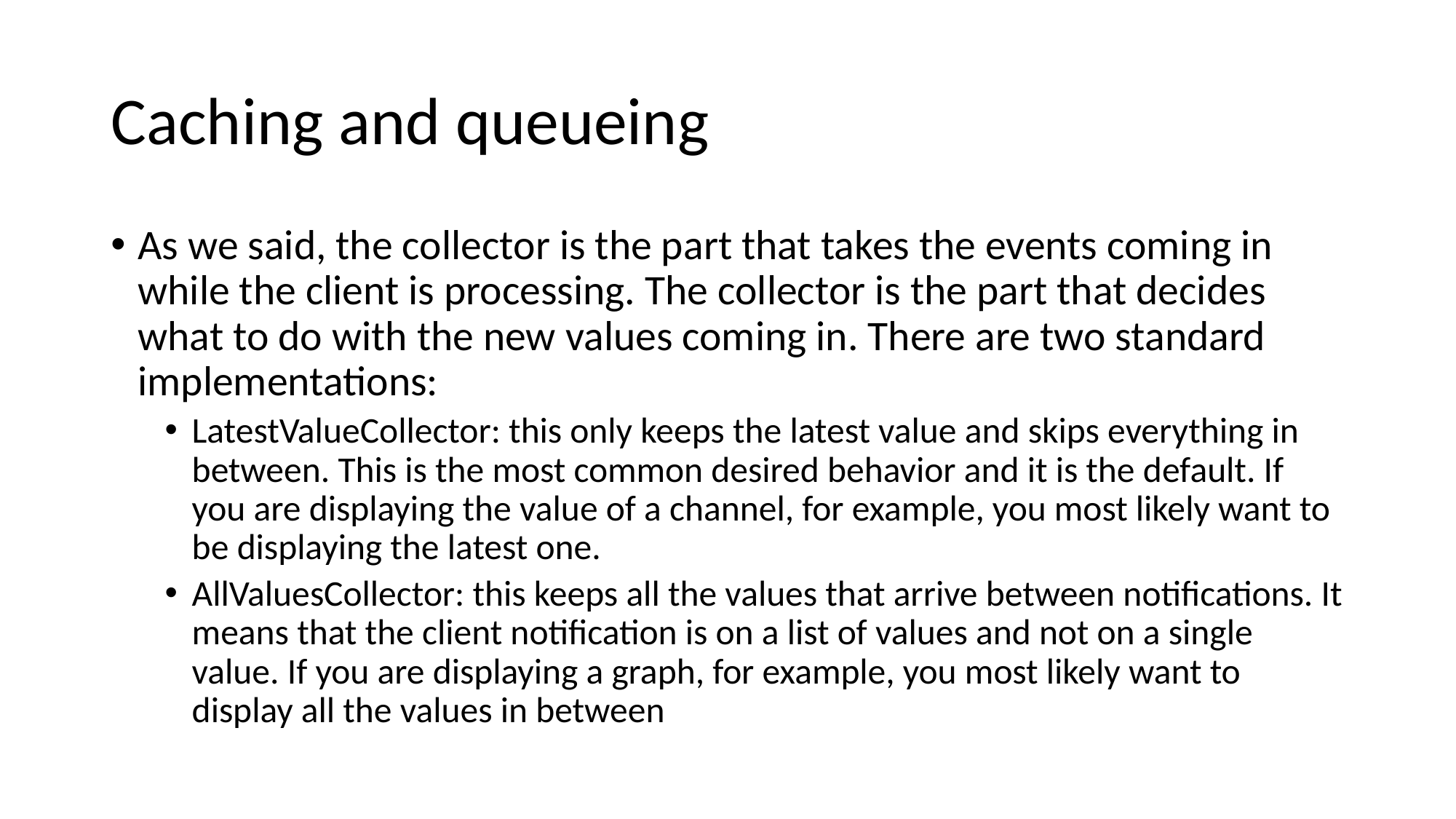

# Caching and queueing
As we said, the collector is the part that takes the events coming in while the client is processing. The collector is the part that decides what to do with the new values coming in. There are two standard implementations:
LatestValueCollector: this only keeps the latest value and skips everything in between. This is the most common desired behavior and it is the default. If you are displaying the value of a channel, for example, you most likely want to be displaying the latest one.
AllValuesCollector: this keeps all the values that arrive between notifications. It means that the client notification is on a list of values and not on a single value. If you are displaying a graph, for example, you most likely want to display all the values in between